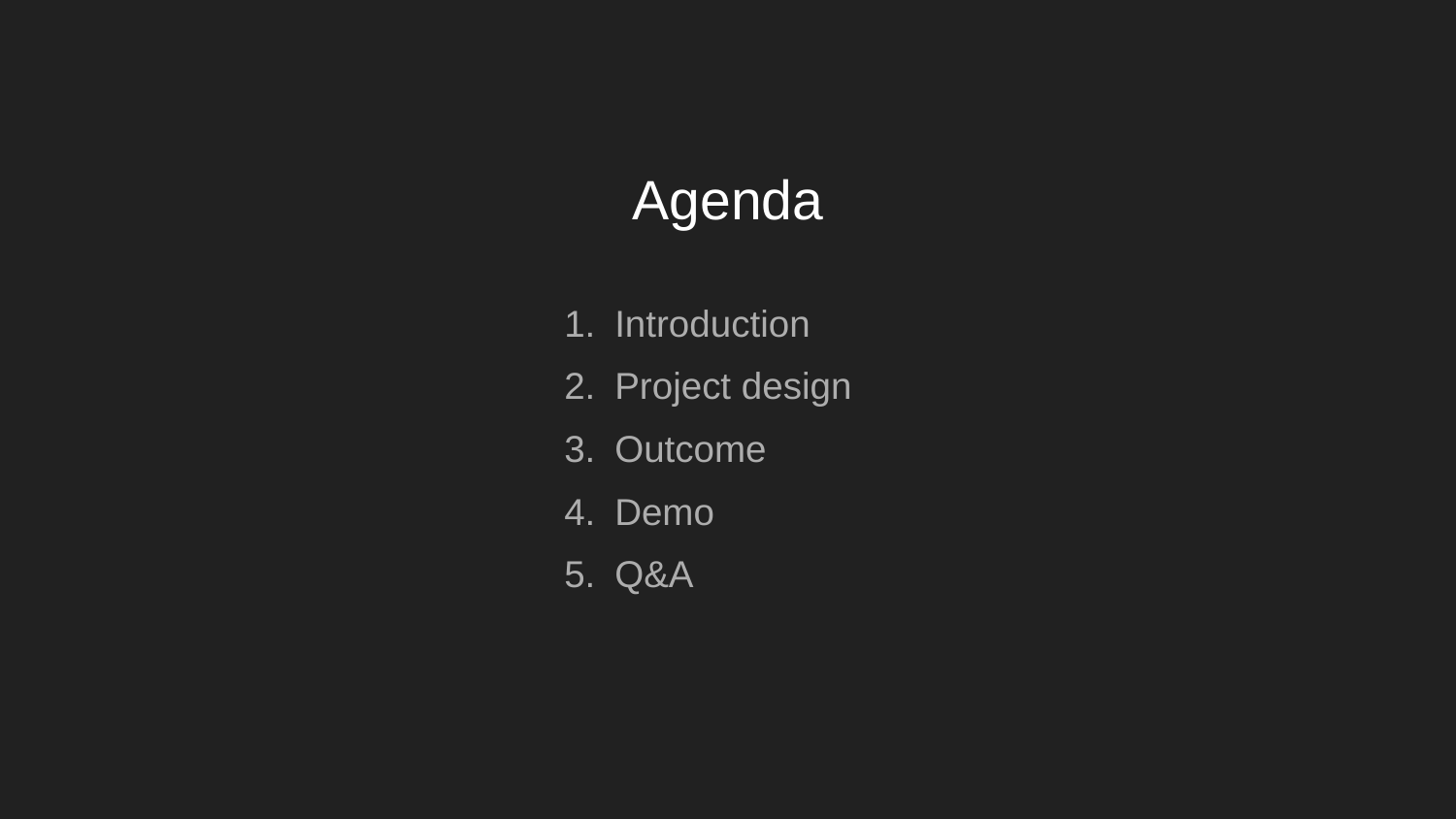

# Agenda
Introduction
Project design
Outcome
Demo
Q&A